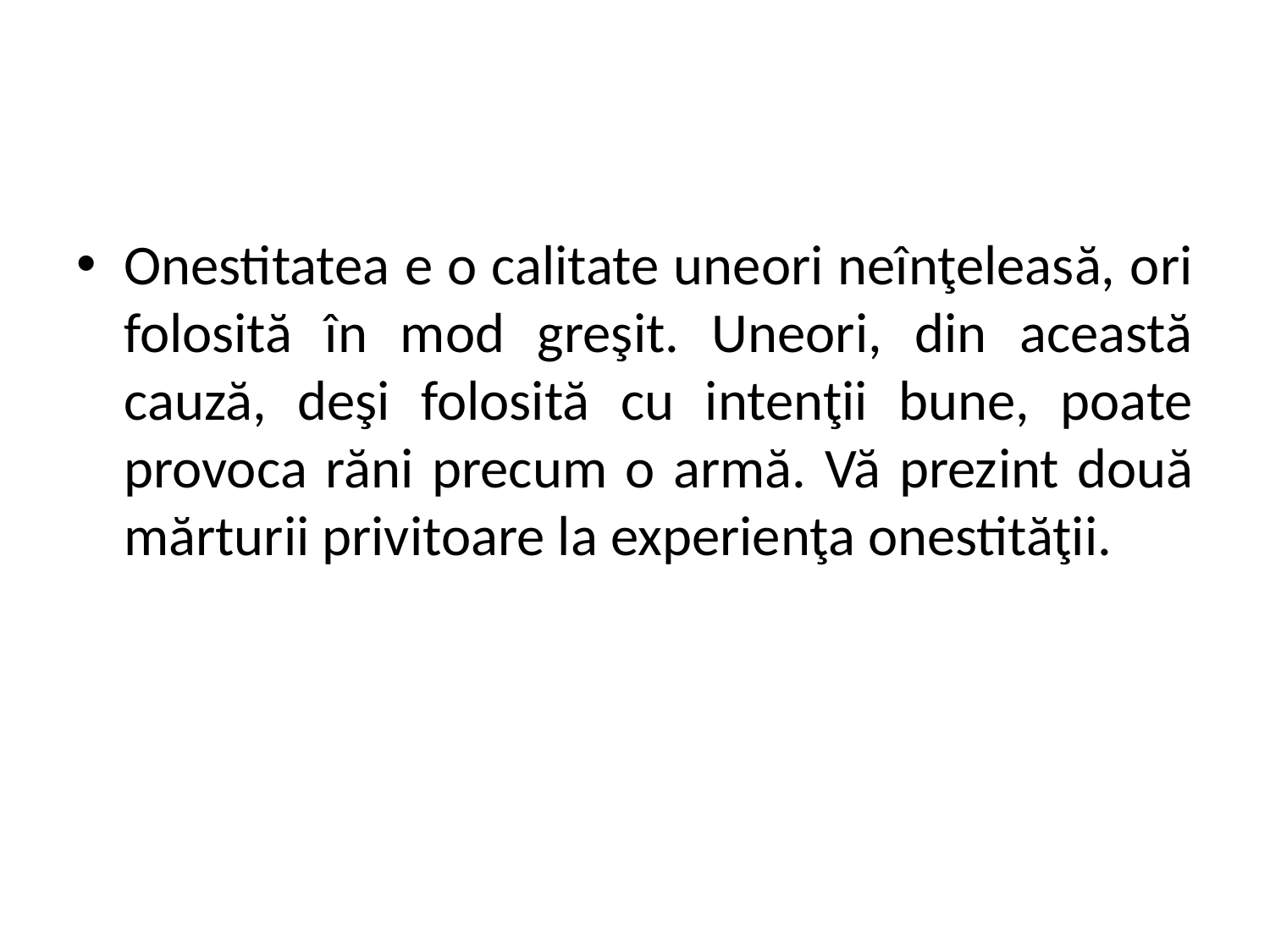

Onestitatea e o calitate uneori neînţeleasă, ori folosită în mod greşit. Uneori, din această cauză, deşi folosită cu intenţii bune, poate provoca răni precum o armă. Vă prezint două mărturii privitoare la experienţa onestităţii.